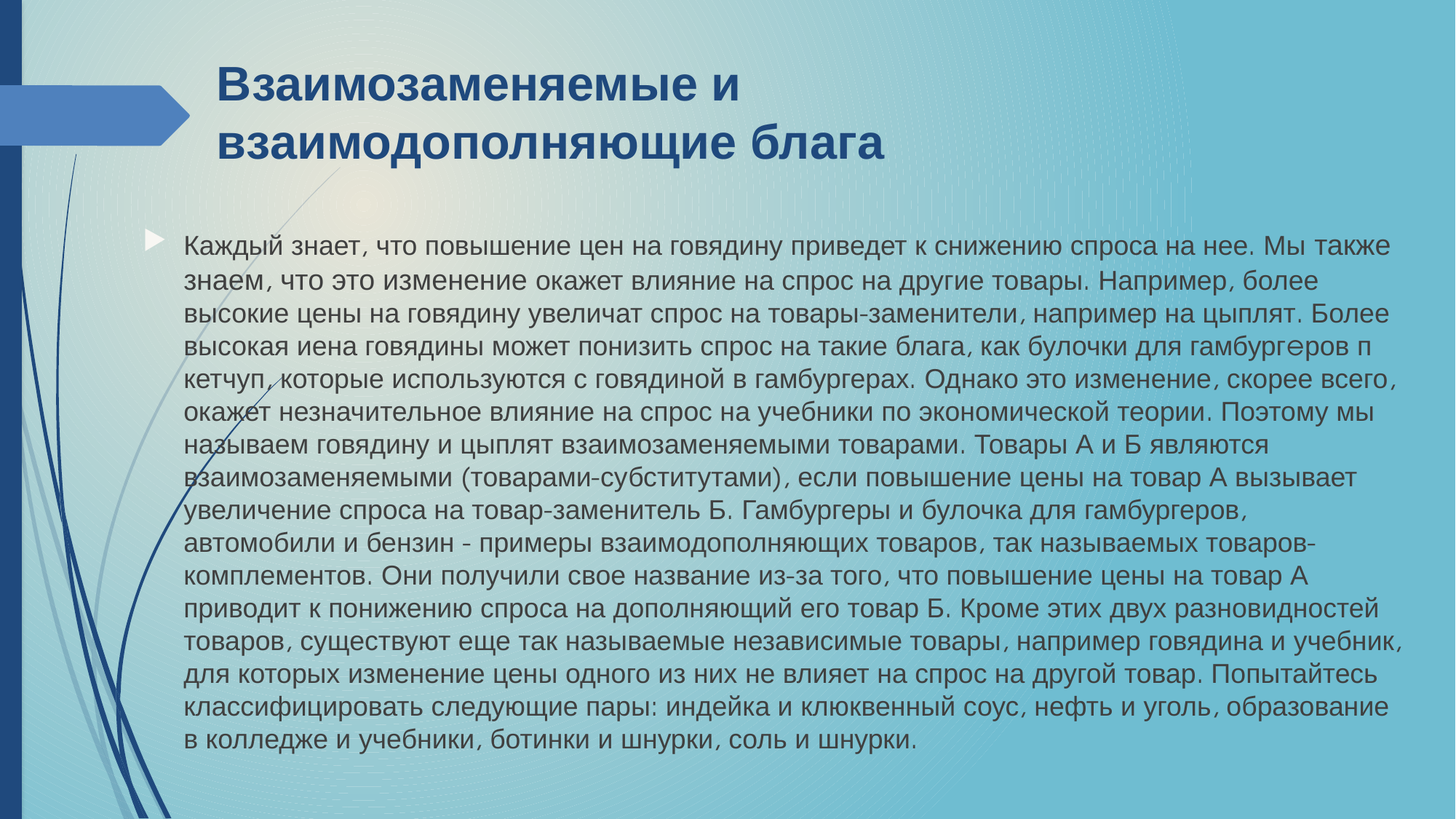

# Взаимозаменяемые и взаимодополняющие блага
Каждый знает, что повышение цен на говядину приведет к снижению спроса на нее. Мы также знаем, что это изменение окажет влияние на спрос на другие товары. Например, более высокие цены на говядину увеличат спрос на товары-заменители, например на цыплят. Более высокая иена говядины может понизить спрос на такие блага, как булочки для гамбургeров п кетчуп, которые используются с говядиной в гамбургерах. Однако это изменение, скорее всего, окажет незначительное влияние на спрос на учебники по экономической теории. Поэтому мы называем говядину и цыплят взаимозаменяемыми товарами. Товары А и Б являются взаимозаменяемыми (товарами-субститутами), если повышение цены на товар А вызывает увеличение спроса на товар-заменитель Б. Гамбургеры и булочка для гамбургеров, автомобили и бензин - примеры взаимодополняющих товаров, так называемых товаров-комплементов. Они получили свое название из-за того, что повышение цены на товар А приводит к понижению спроса на дополняющий его товар Б. Кроме этих двух разновидностей товаров, существуют еще так называемые независимые товары, например говядина и учебник, для которых изменение цены одного из них не влияет на спрос на другой товар. Попытайтесь классифицировать следующие пары: индейка и клюквенный соус, нефть и уголь, образование в колледже и учебники, ботинки и шнурки, соль и шнурки.